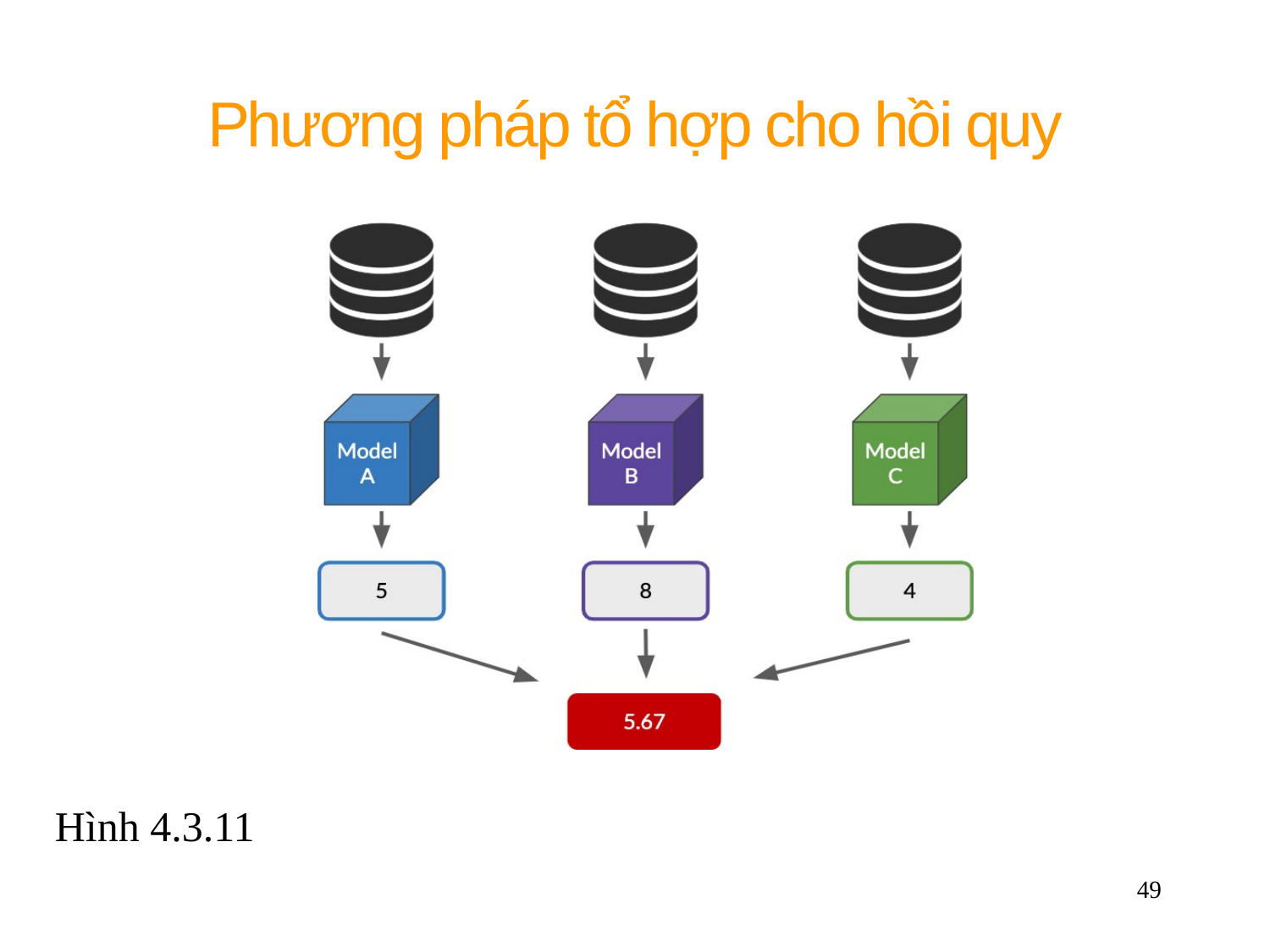

# Phương pháp tổ hợp cho hồi quy

Hình 4.3.11
49